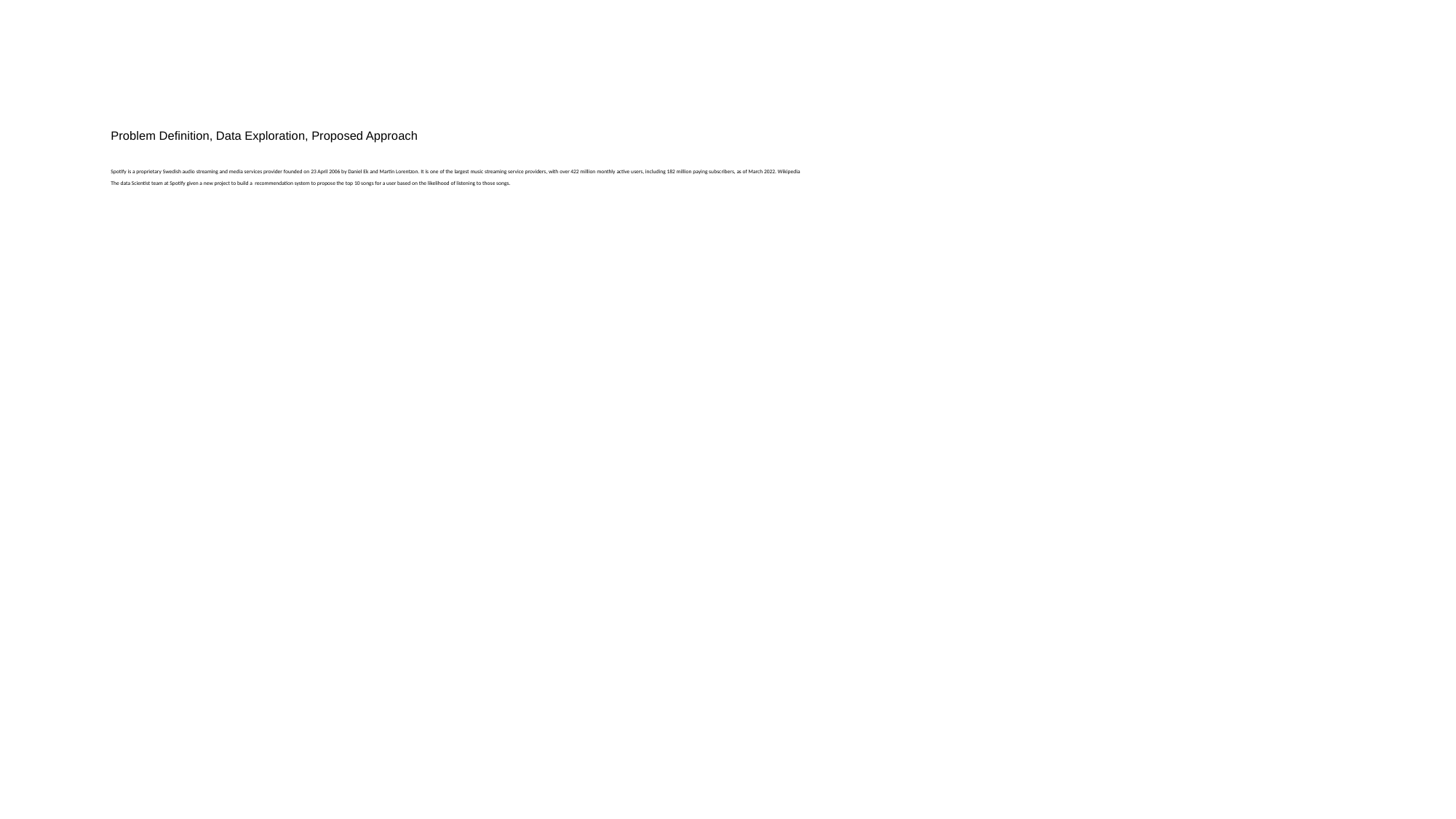

# Problem Definition, Data Exploration, Proposed Approach Spotify is a proprietary Swedish audio streaming and media services provider founded on 23 April 2006 by Daniel Ek and Martin Lorentzon. It is one of the largest music streaming service providers, with over 422 million monthly active users, including 182 million paying subscribers, as of March 2022. Wikipedia The data Scientist team at Spotify given a new project to build a  recommendation system to propose the top 10 songs for a user based on the likelihood of listening to those songs.